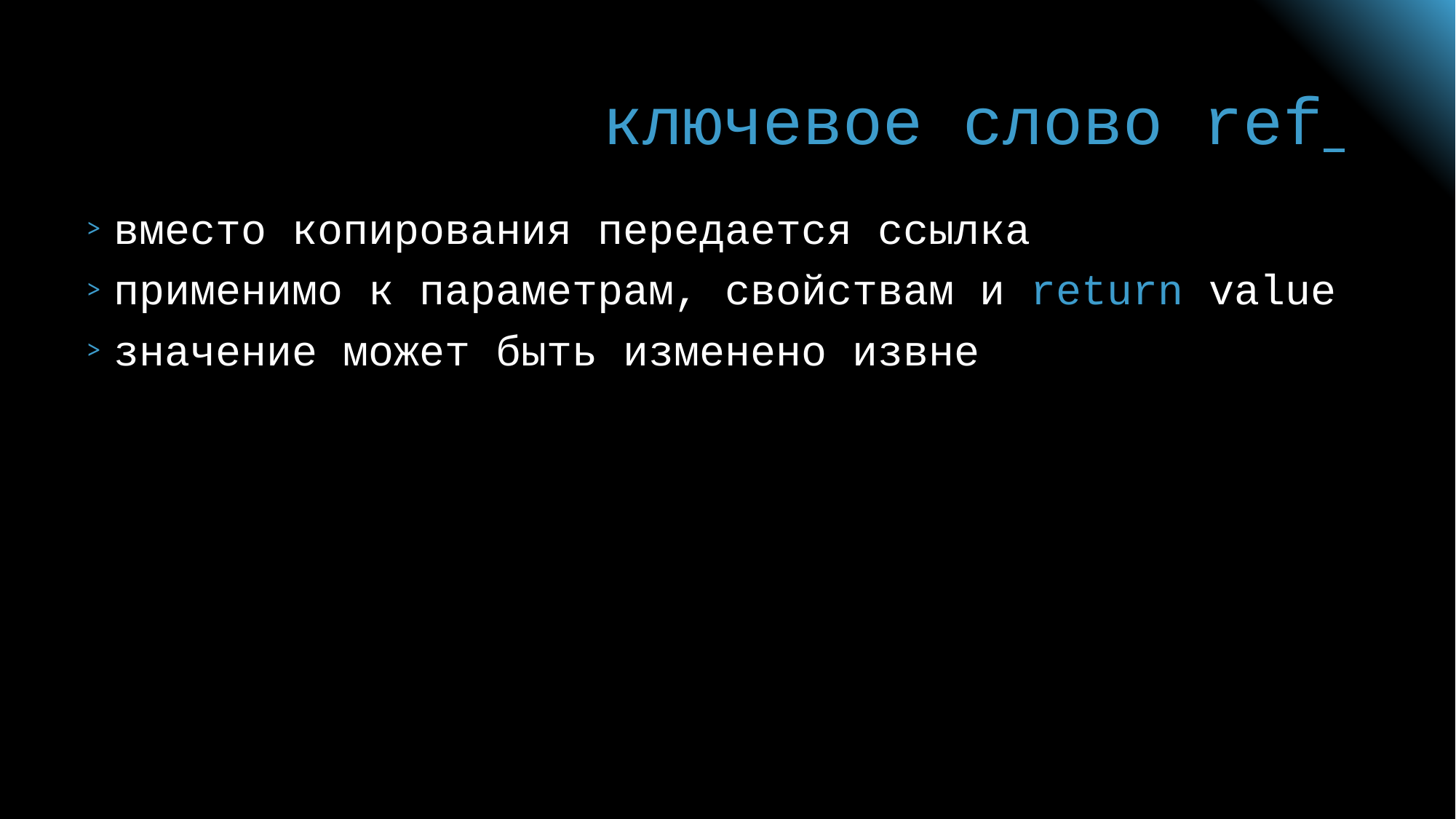

# ключевое слово ref
вместо копирования передается ссылка
применимо к параметрам, свойствам и return value
значение может быть изменено извне